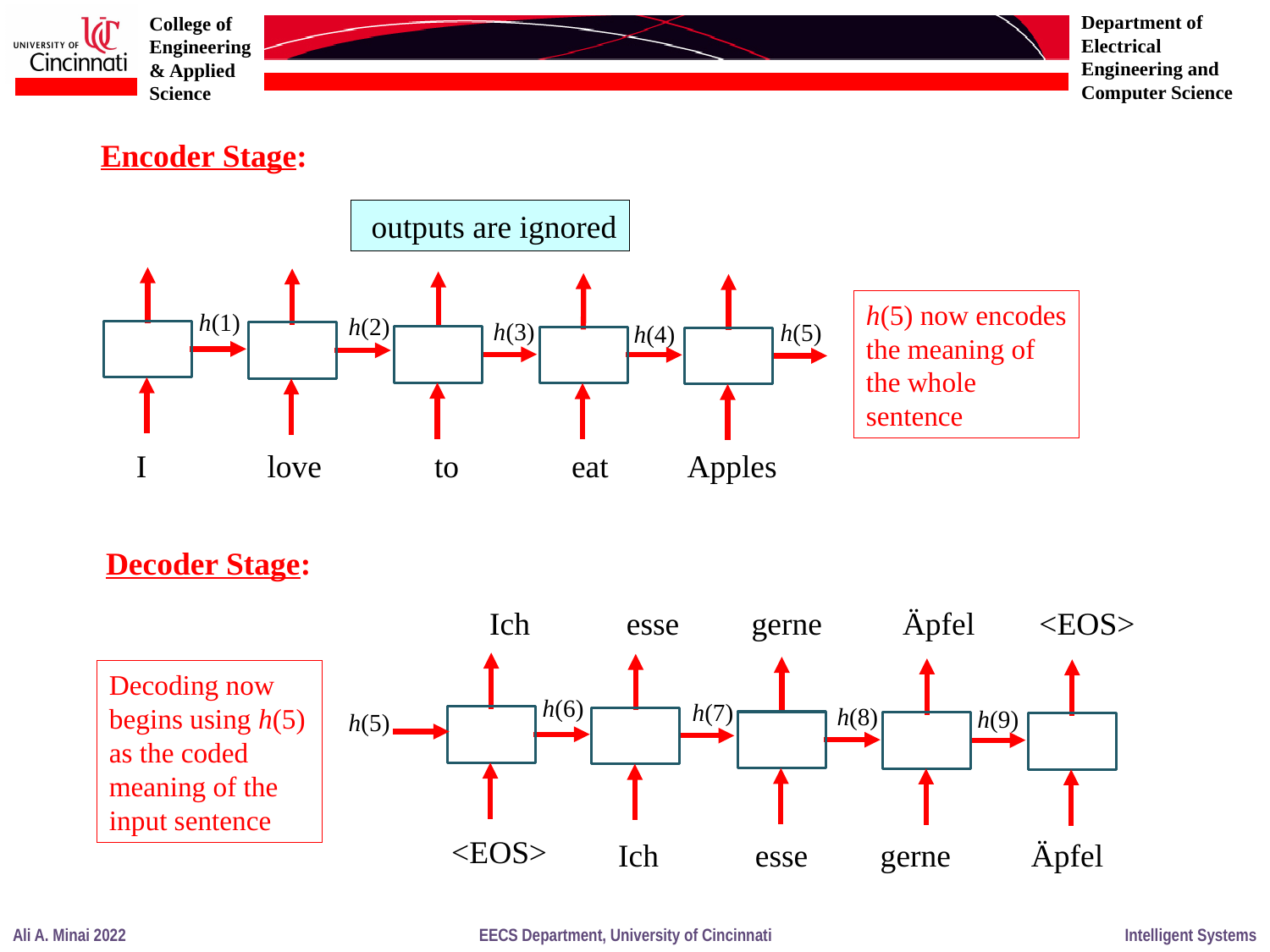

Encoder Stage:
 outputs are ignored

h(5) now encodes the meaning of the whole sentence
h(1)
h(2)
h(3)
h(5)
h(4)
I               love              to              eat          Apples
Decoder Stage:
Ich            esse         gerne          Äpfel        <EOS>
Decoding now begins using h(5) as the coded meaning of the input sentence
h(6)
h(7)
h(8)
h(9)
h(5)

<EOS>
Ich            esse         gerne          Äpfel